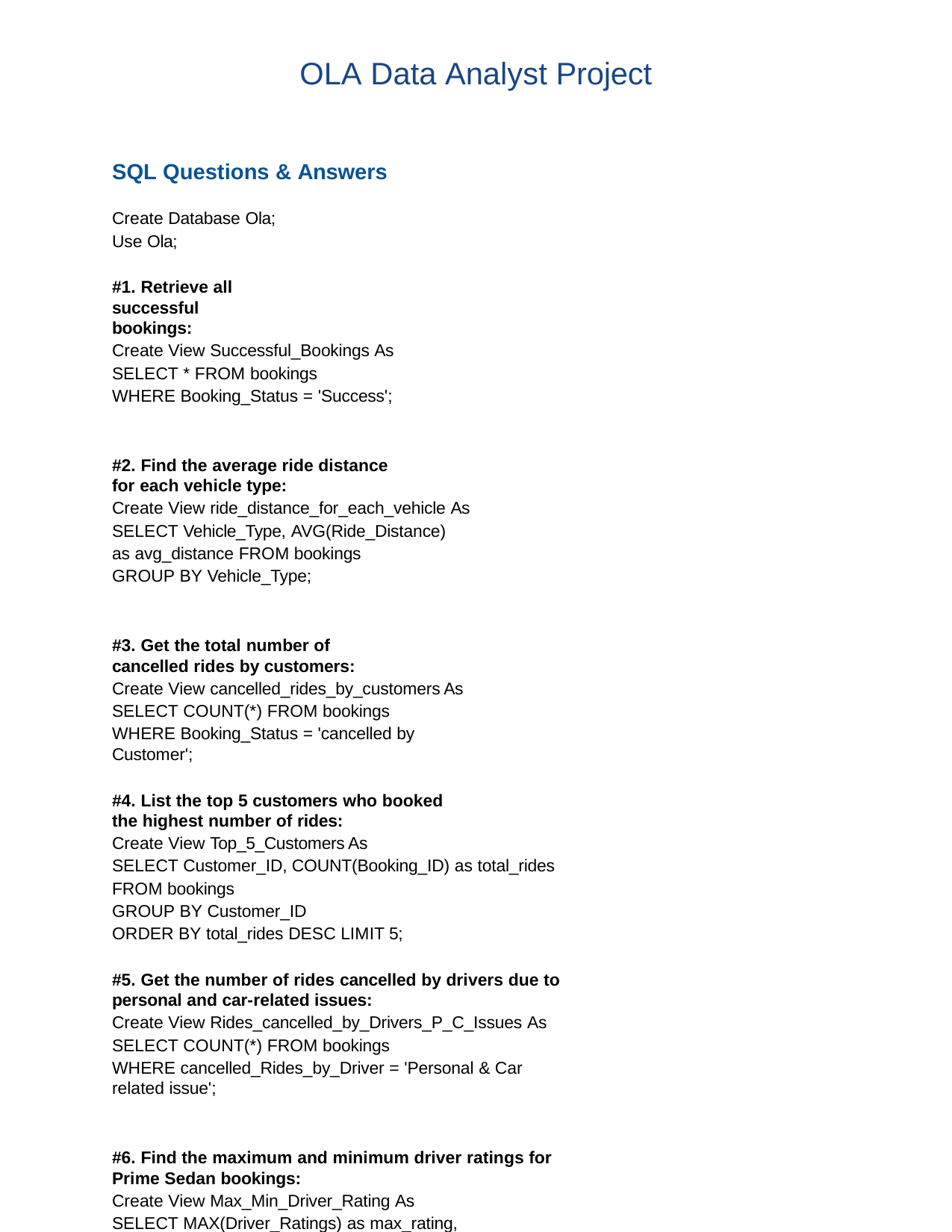

OLA Data Analyst Project

SQL Questions & Answers
Create Database Ola; Use Ola;

#1. Retrieve all successful bookings:
Create View Successful_Bookings As SELECT * FROM bookings
WHERE Booking_Status = 'Success';

#2. Find the average ride distance for each vehicle type:
Create View ride_distance_for_each_vehicle As SELECT Vehicle_Type, AVG(Ride_Distance)
as avg_distance FROM bookings GROUP BY Vehicle_Type;

#3. Get the total number of cancelled rides by customers:
Create View cancelled_rides_by_customers As SELECT COUNT(*) FROM bookings
WHERE Booking_Status = 'cancelled by Customer';

#4. List the top 5 customers who booked the highest number of rides:
Create View Top_5_Customers As
SELECT Customer_ID, COUNT(Booking_ID) as total_rides FROM bookings
GROUP BY Customer_ID
ORDER BY total_rides DESC LIMIT 5;

#5. Get the number of rides cancelled by drivers due to personal and car-related issues:
Create View Rides_cancelled_by_Drivers_P_C_Issues As SELECT COUNT(*) FROM bookings
WHERE cancelled_Rides_by_Driver = 'Personal & Car related issue';

#6. Find the maximum and minimum driver ratings for Prime Sedan bookings:
Create View Max_Min_Driver_Rating As SELECT MAX(Driver_Ratings) as max_rating, MIN(Driver_Ratings) as min_rating
FROM bookings WHERE Vehicle_Type = 'Prime Sedan';